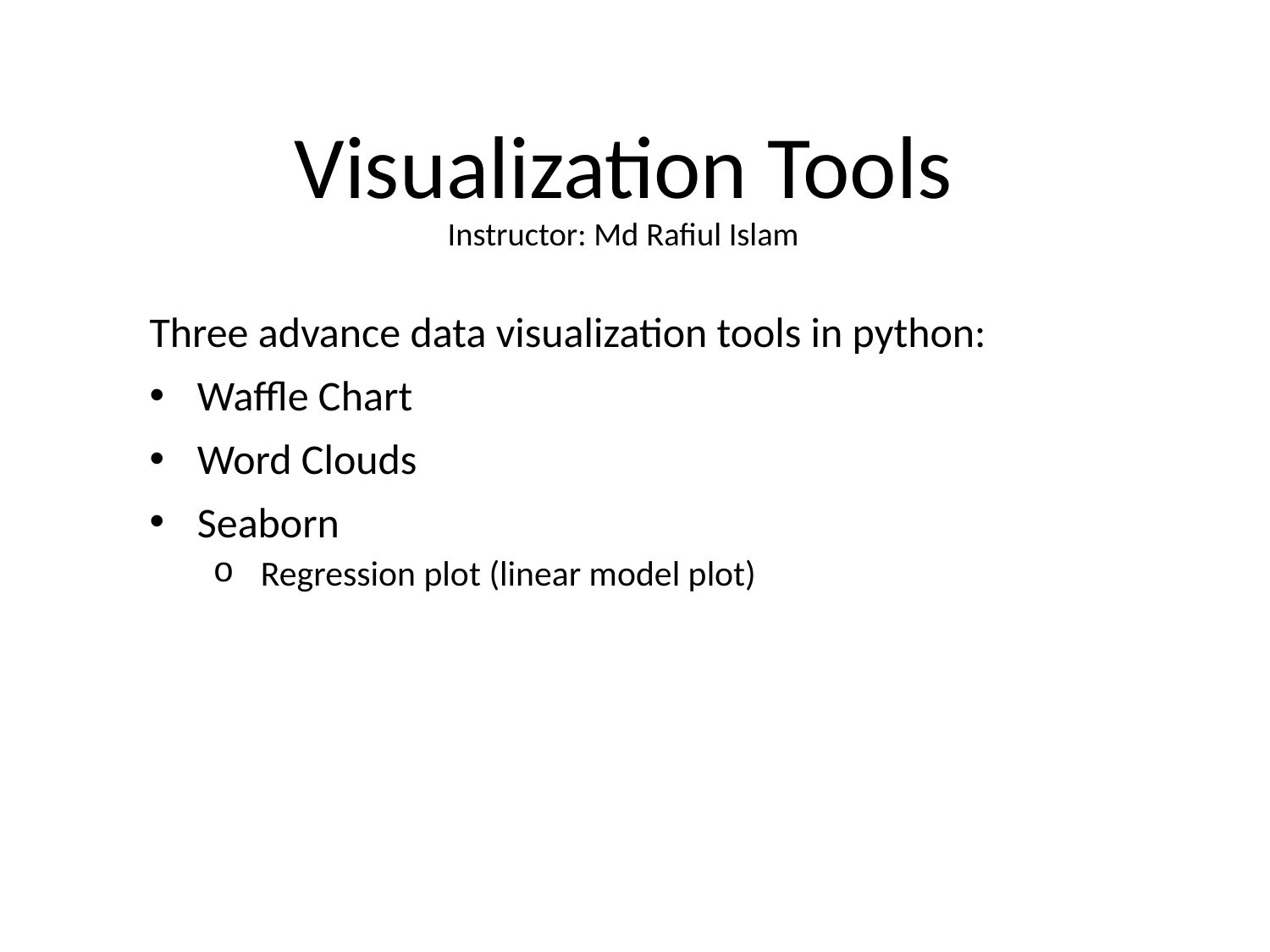

# Visualization Tools Instructor: Md Rafiul Islam
Three advance data visualization tools in python:
Waffle Chart
Word Clouds
Seaborn
Regression plot (linear model plot)